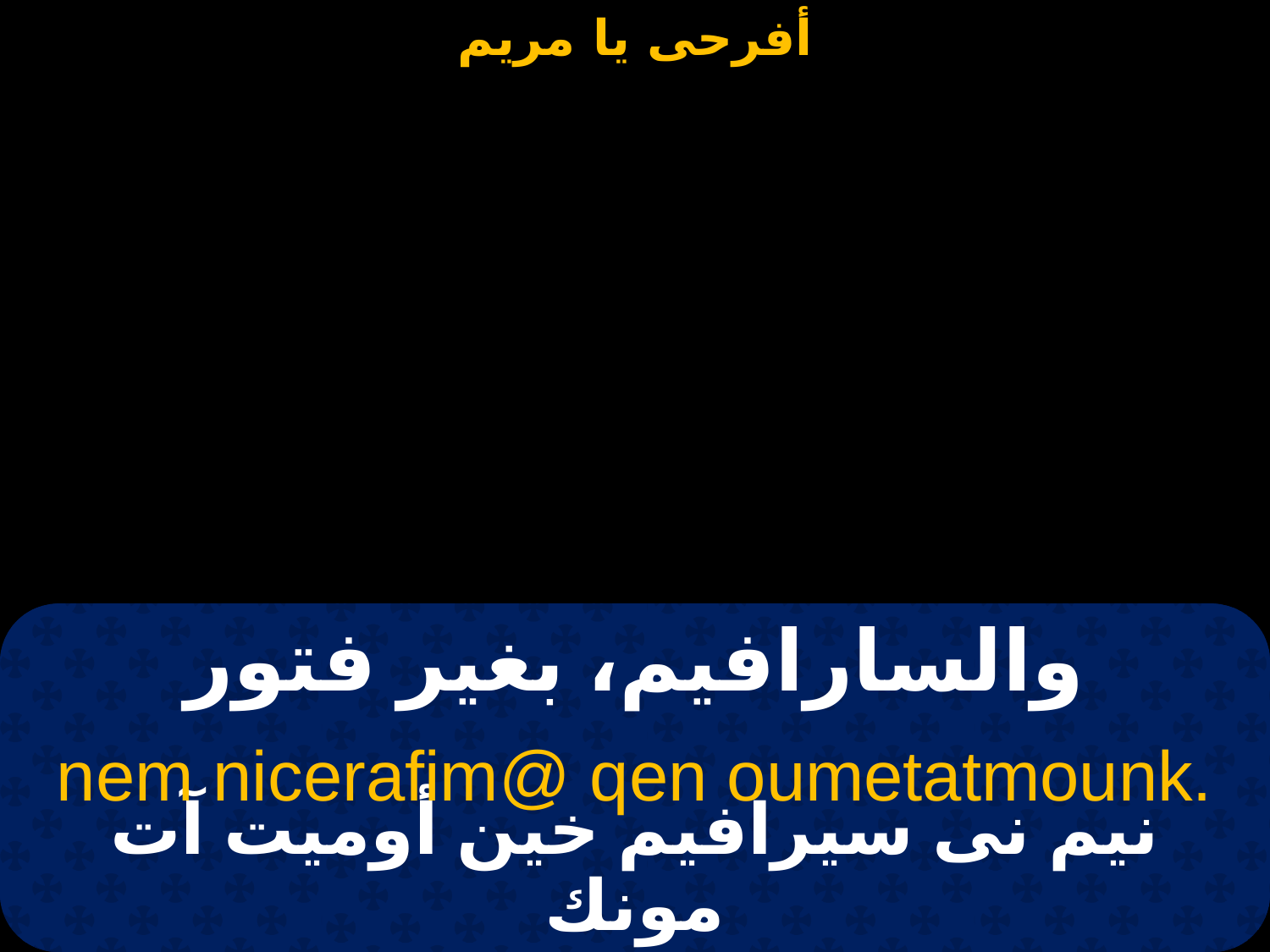

#
والسارافيم، بغير فتور
nem nicerafim@ qen oumetatmounk.
نيم نى سيرافيم خين أوميت آت مونك